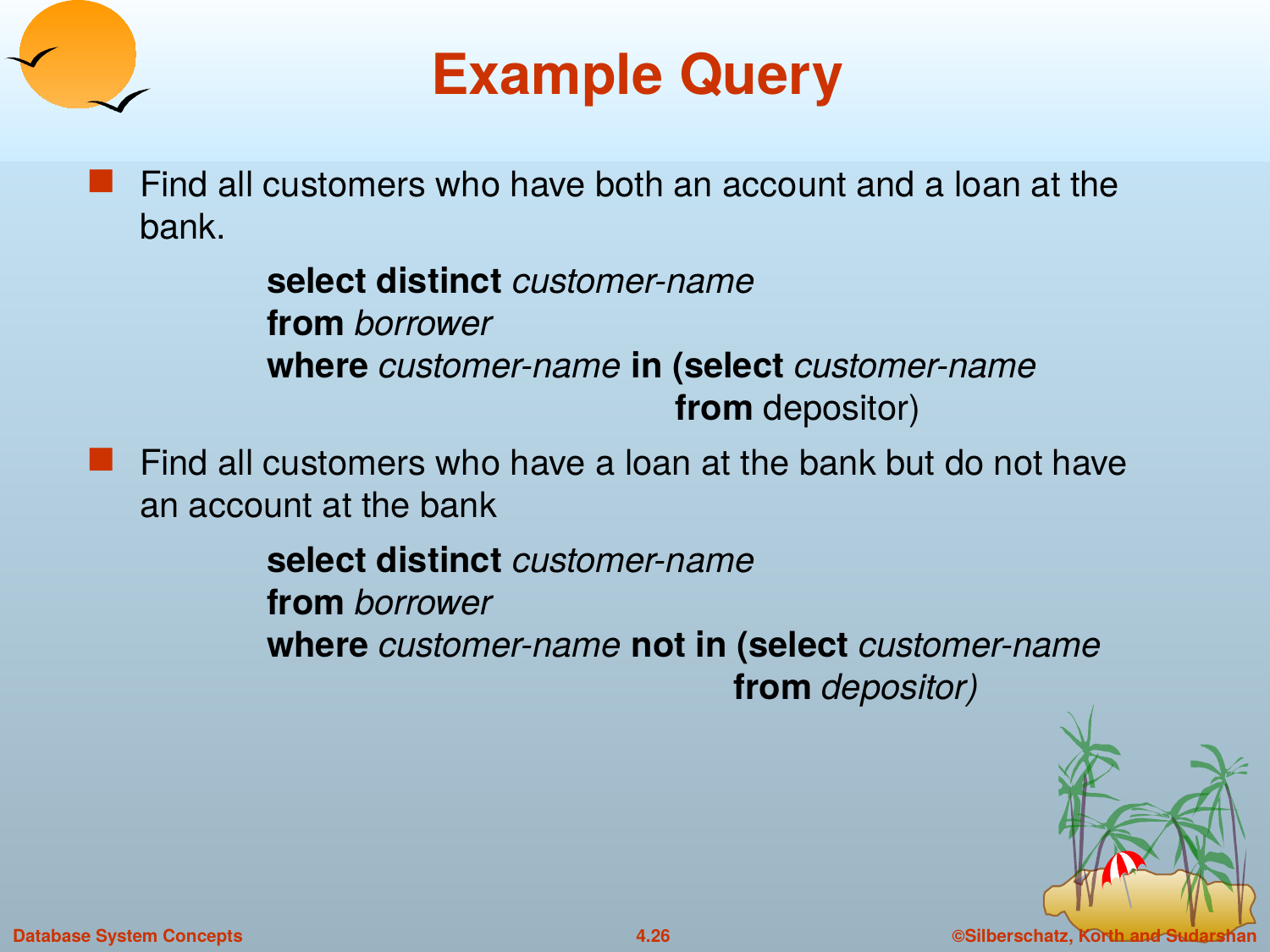

# Example Query
Find all customers who have both an account and a loan at the bank.
		select distinct customer-name
	from borrower
	where customer-name in (select customer-name
                                                       from depositor)
Find all customers who have a loan at the bank but do not have an account at the bank
		select distinct customer-name
	from borrower
	where customer-name not in (select customer-name
                                                             from depositor)